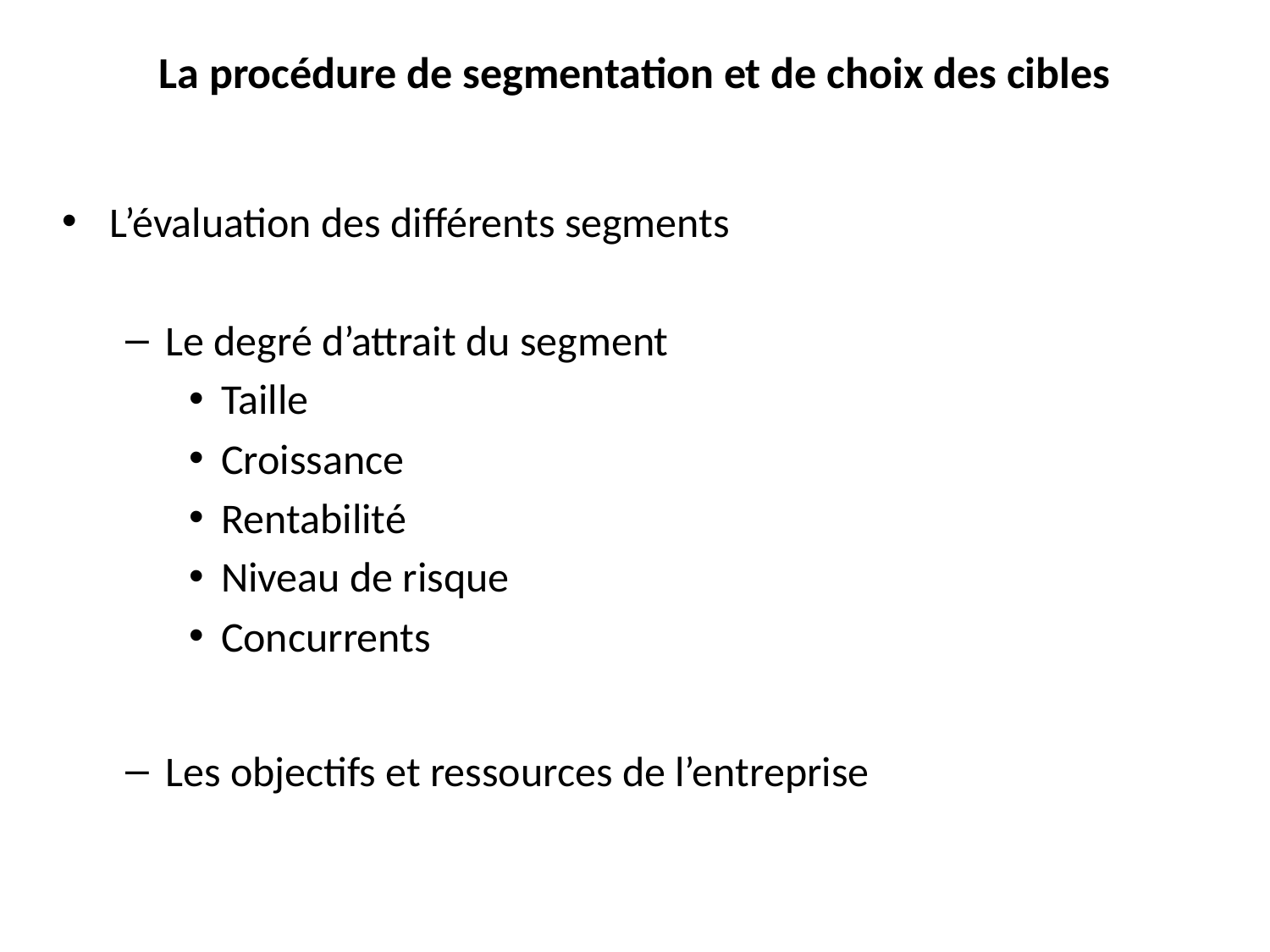

# La procédure de segmentation et de choix des cibles
L’évaluation des différents segments

Le degré d’attrait du segment
Taille
Croissance
Rentabilité
Niveau de risque
Concurrents

Les objectifs et ressources de l’entreprise